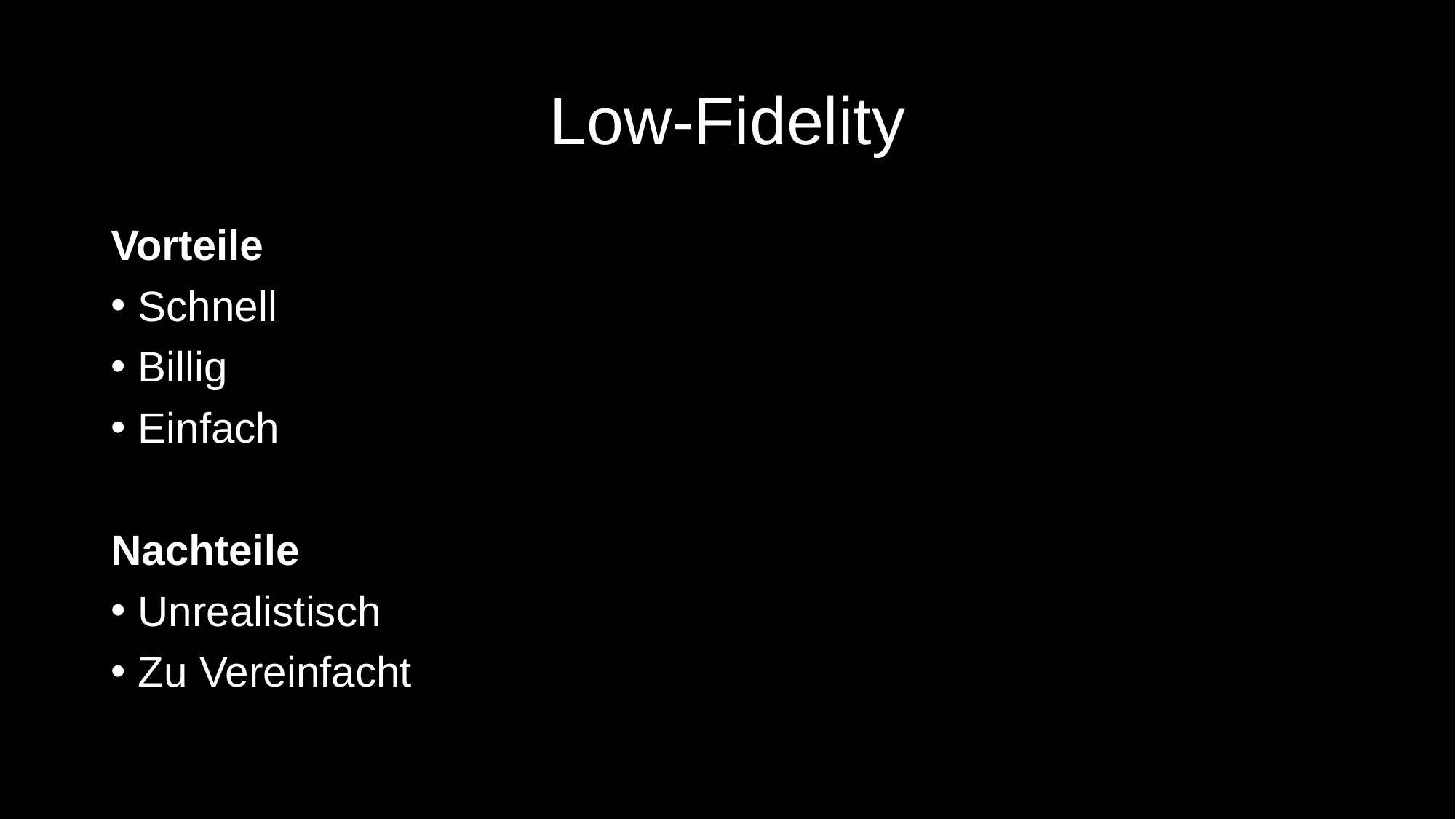

# Low-Fidelity
Vorteile
Schnell
Billig
Einfach

Nachteile
Unrealistisch
Zu Vereinfacht